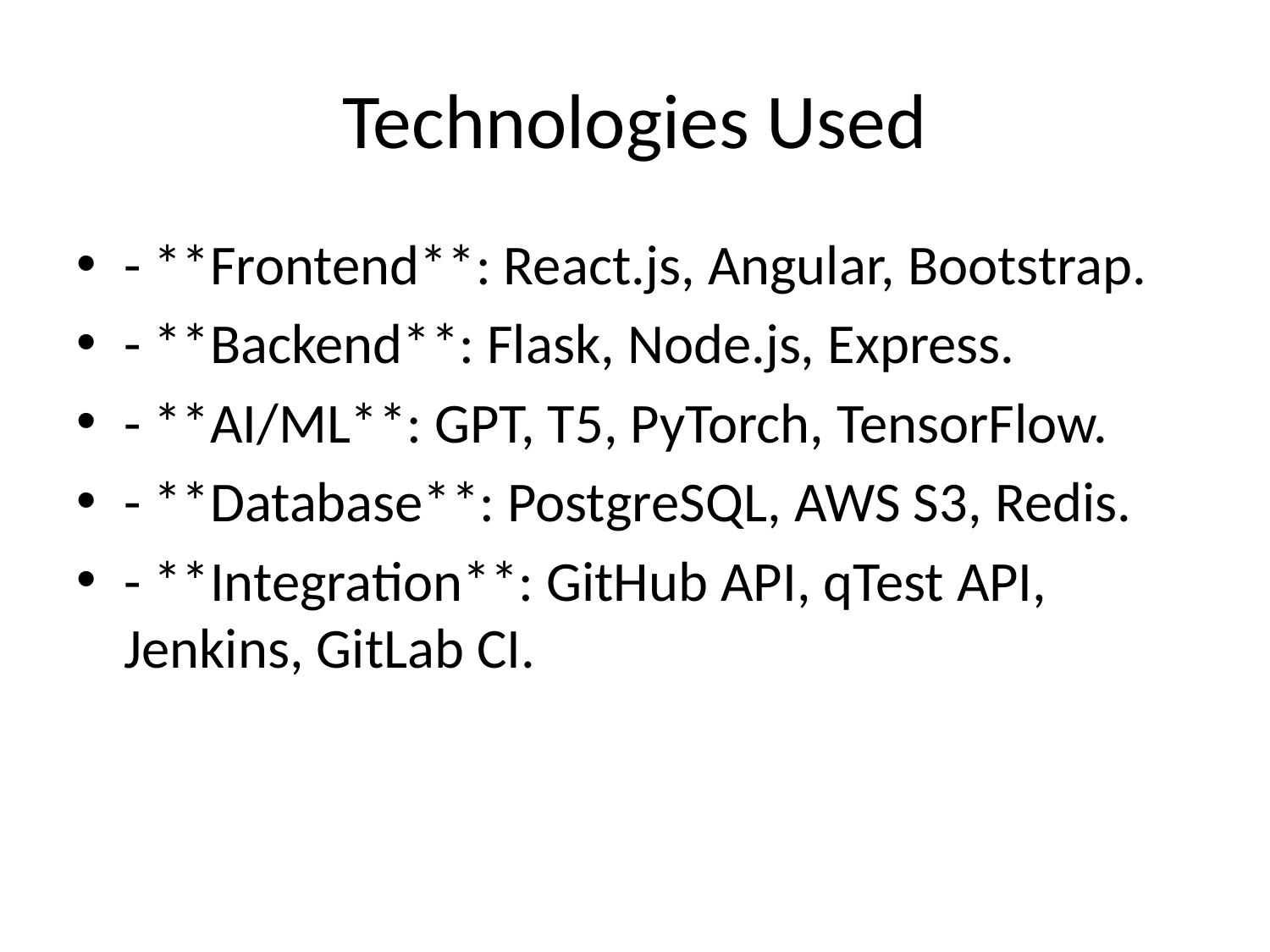

# Technologies Used
- **Frontend**: React.js, Angular, Bootstrap.
- **Backend**: Flask, Node.js, Express.
- **AI/ML**: GPT, T5, PyTorch, TensorFlow.
- **Database**: PostgreSQL, AWS S3, Redis.
- **Integration**: GitHub API, qTest API, Jenkins, GitLab CI.